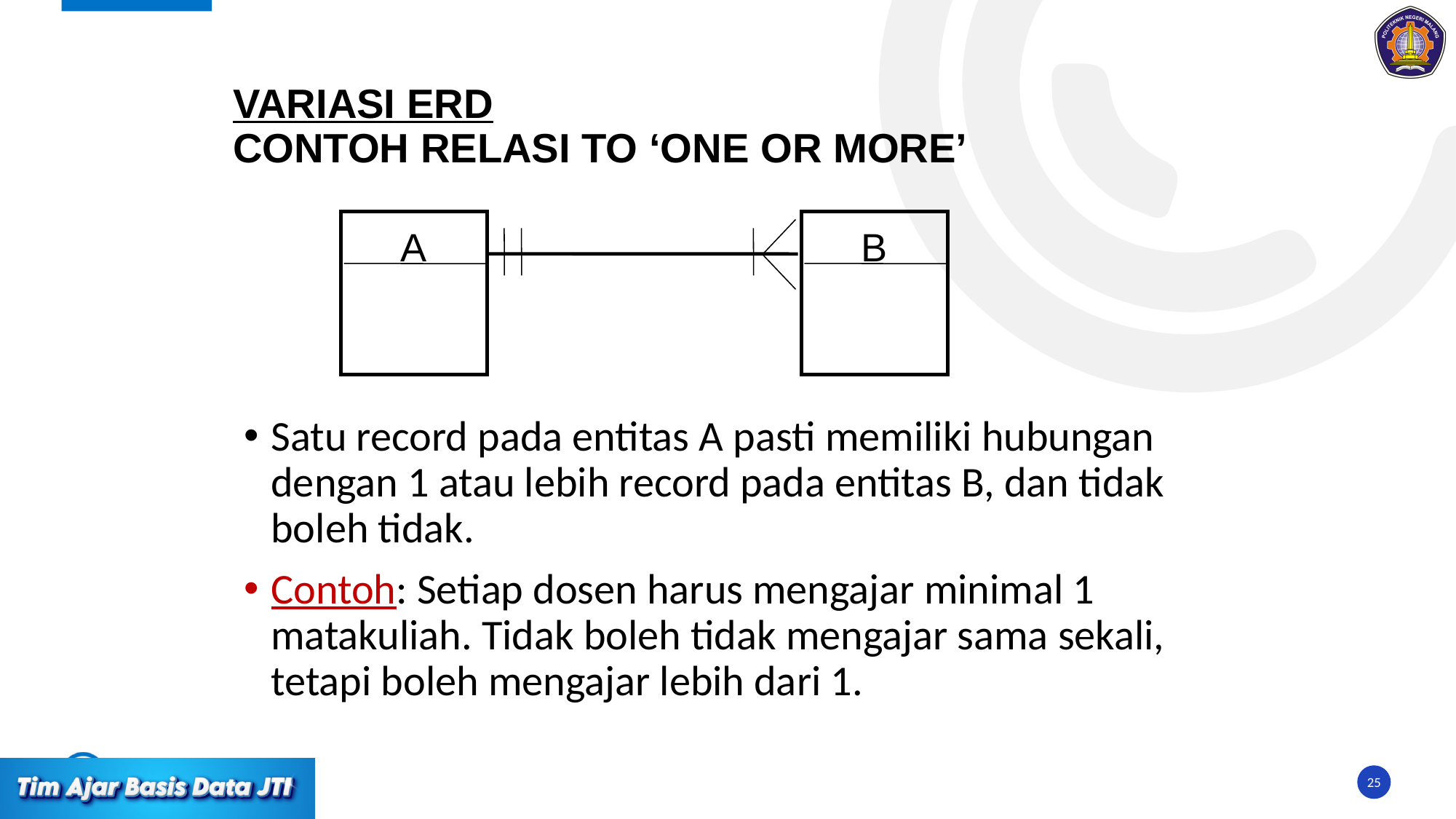

# VARIASI ERD contoh relasi to ‘one or more’
A

B

Satu record pada entitas A pasti memiliki hubungan dengan 1 atau lebih record pada entitas B, dan tidak boleh tidak.
Contoh: Setiap dosen harus mengajar minimal 1 matakuliah. Tidak boleh tidak mengajar sama sekali, tetapi boleh mengajar lebih dari 1.
25